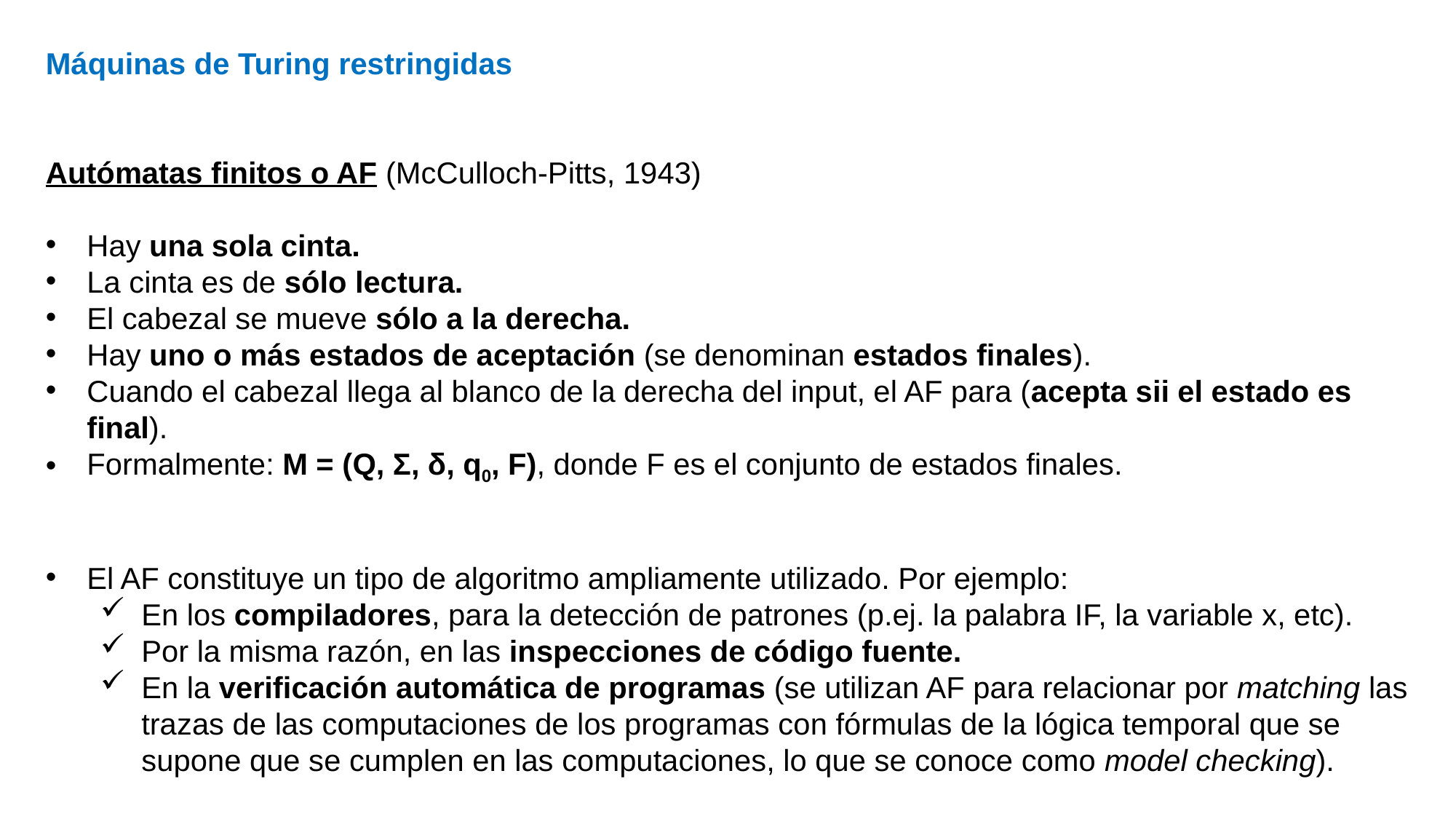

Máquinas de Turing restringidas

Autómatas finitos o AF (McCulloch-Pitts, 1943)

Hay una sola cinta.
La cinta es de sólo lectura.
El cabezal se mueve sólo a la derecha.
Hay uno o más estados de aceptación (se denominan estados finales).
Cuando el cabezal llega al blanco de la derecha del input, el AF para (acepta sii el estado es final).
Formalmente: M = (Q, Ʃ, δ, q0, F), donde F es el conjunto de estados finales.

El AF constituye un tipo de algoritmo ampliamente utilizado. Por ejemplo:
En los compiladores, para la detección de patrones (p.ej. la palabra IF, la variable x, etc).
Por la misma razón, en las inspecciones de código fuente.
En la verificación automática de programas (se utilizan AF para relacionar por matching las trazas de las computaciones de los programas con fórmulas de la lógica temporal que se supone que se cumplen en las computaciones, lo que se conoce como model checking).